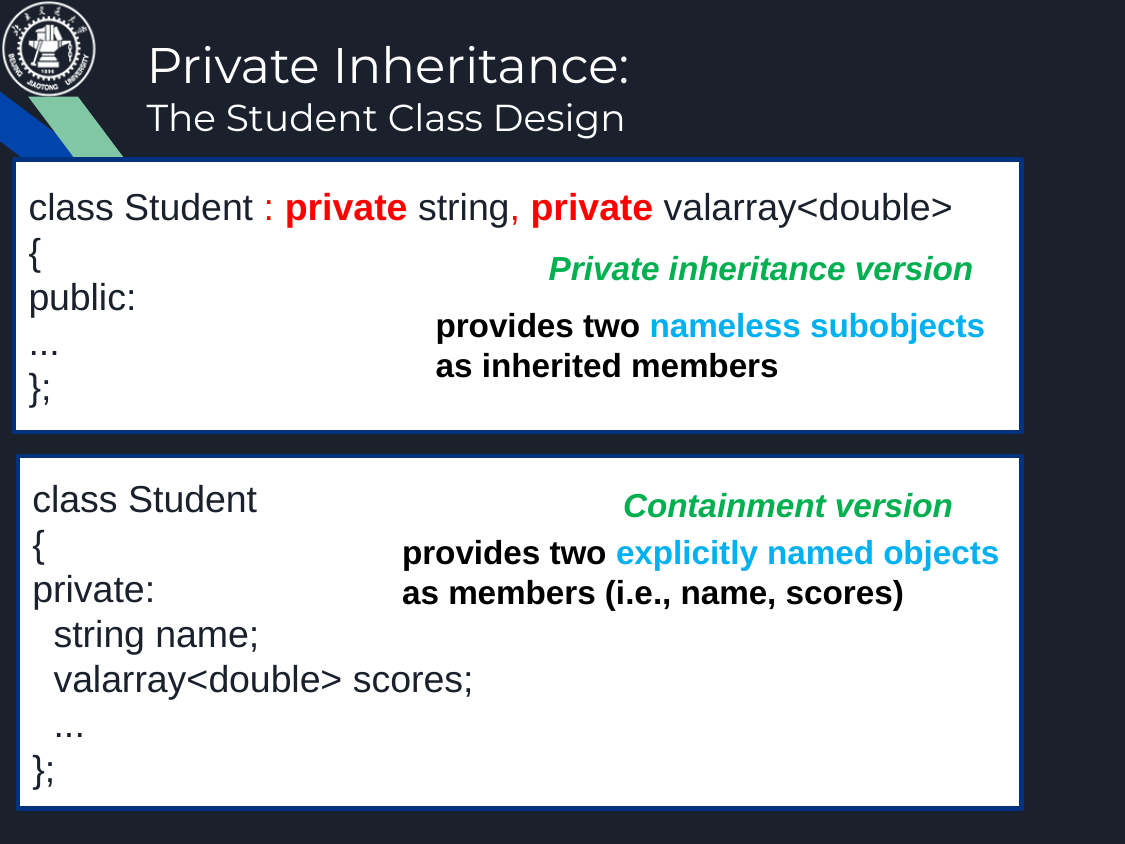

# Private Inheritance: The Student Class Design
class Student : private string, private valarray<double>
{
public:
...
};

Private inheritance version
provides two nameless subobjects as inherited members
class Student
{
private:
  string name;
  valarray<double> scores;
  ...
};
Containment version
provides two explicitly named objects as members (i.e., name, scores)